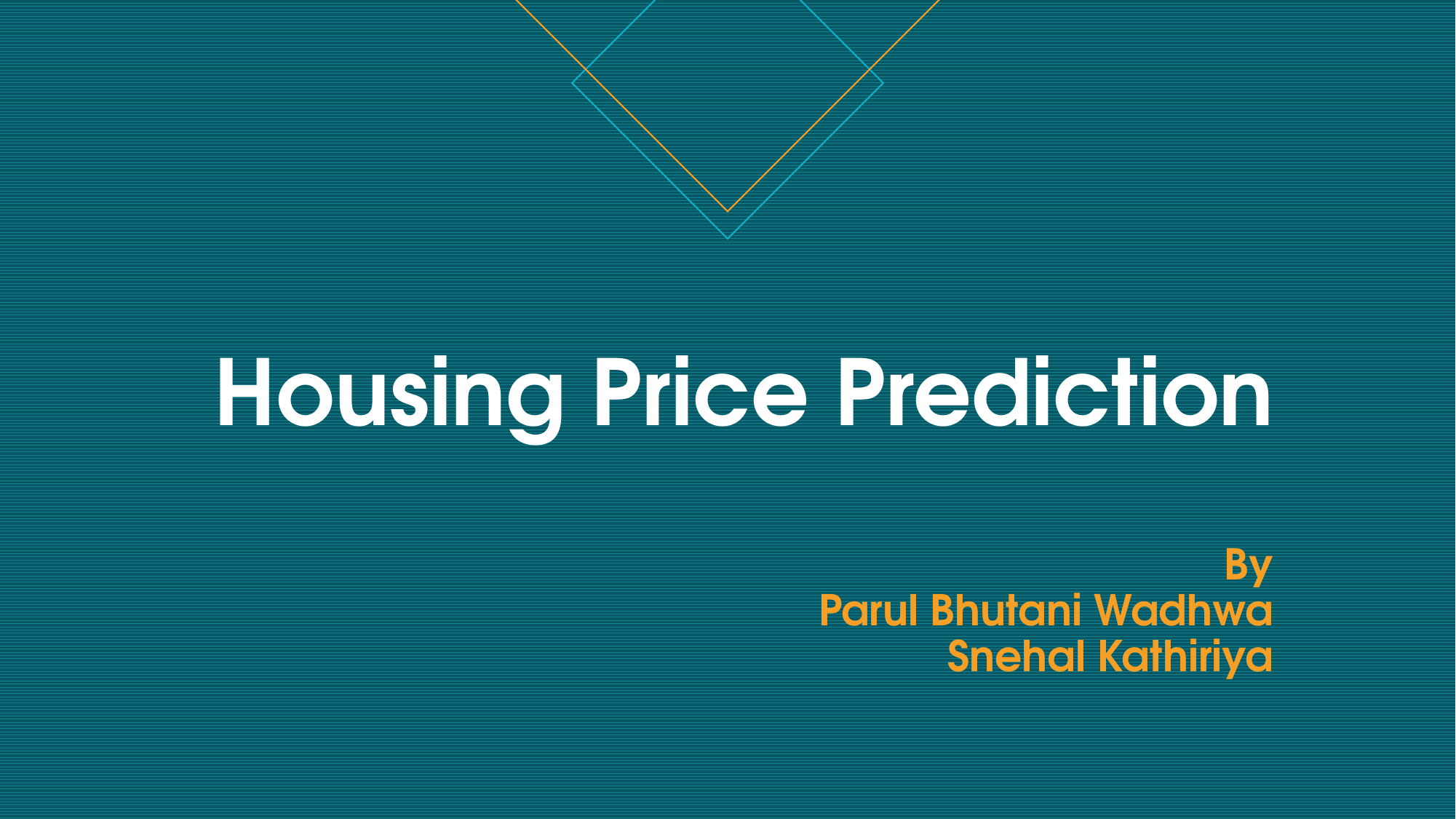

# Housing Price Prediction By Parul Bhutani Wadhwa Snehal Kathiriya